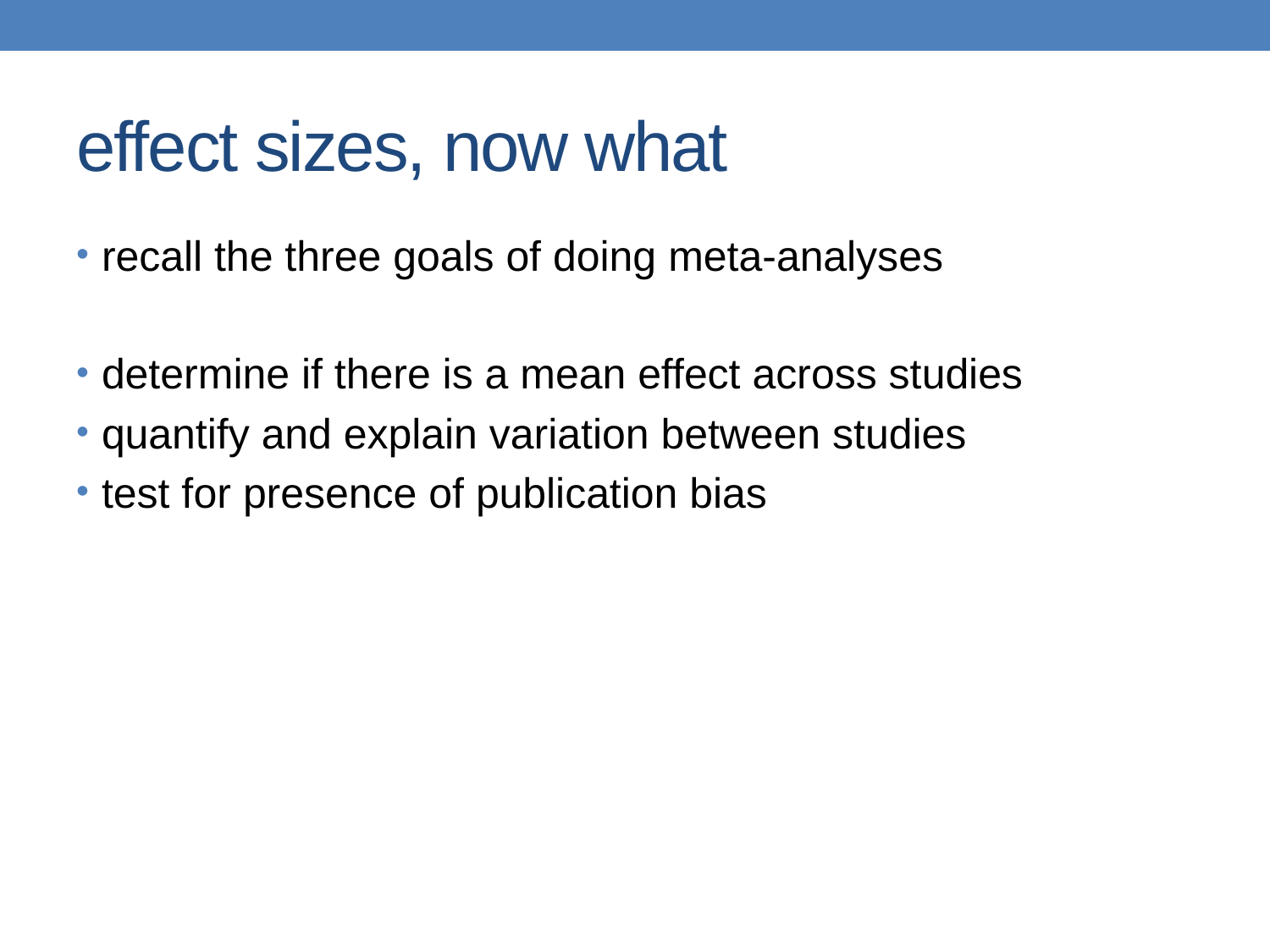

# effect sizes, now what
recall the three goals of doing meta-analyses

determine if there is a mean effect across studies
quantify and explain variation between studies
test for presence of publication bias